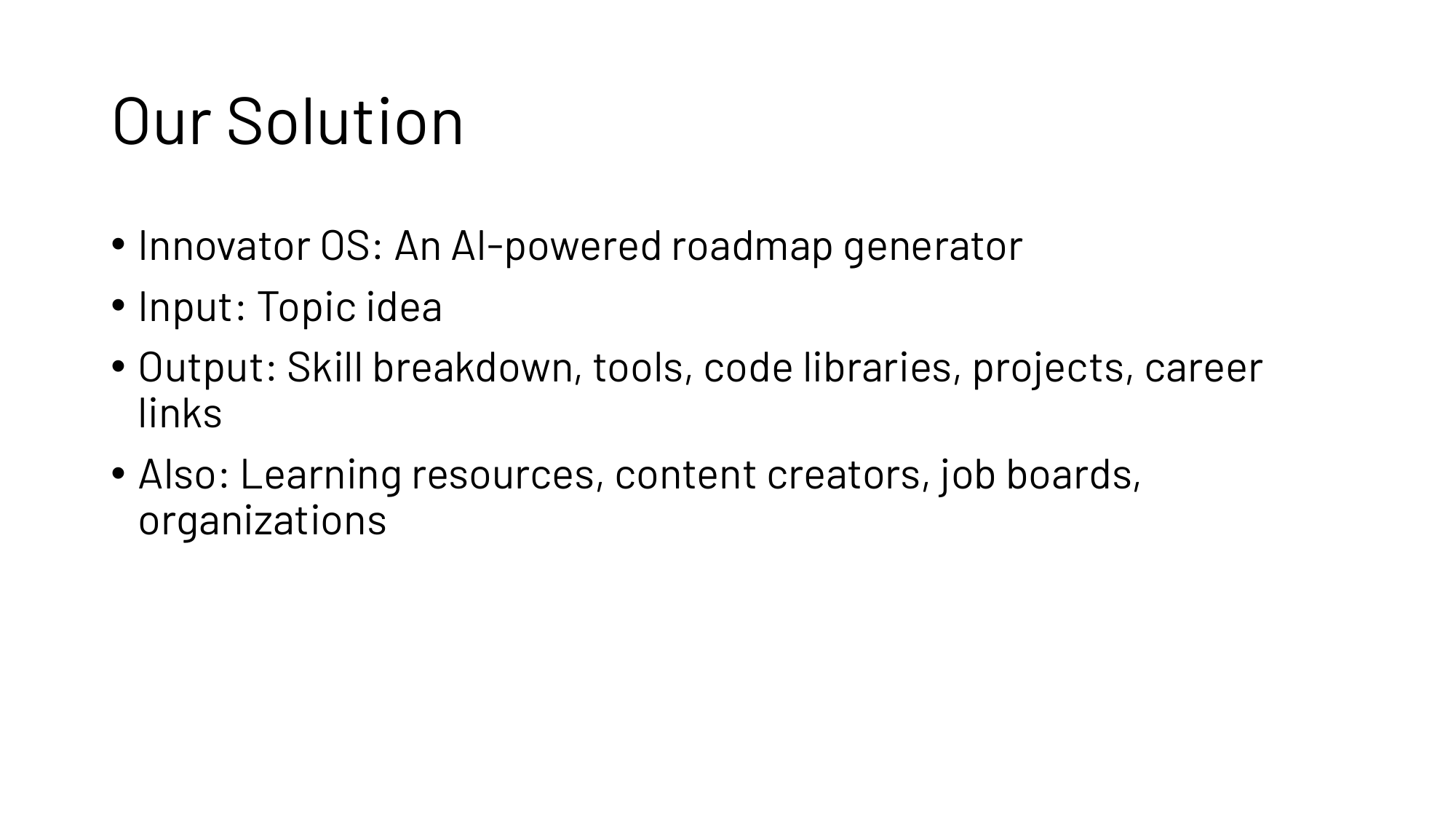

# Our Solution
Innovator OS: An AI-powered roadmap generator
Input: Topic idea
Output: Skill breakdown, tools, code libraries, projects, career links
Also: Learning resources, content creators, job boards, organizations